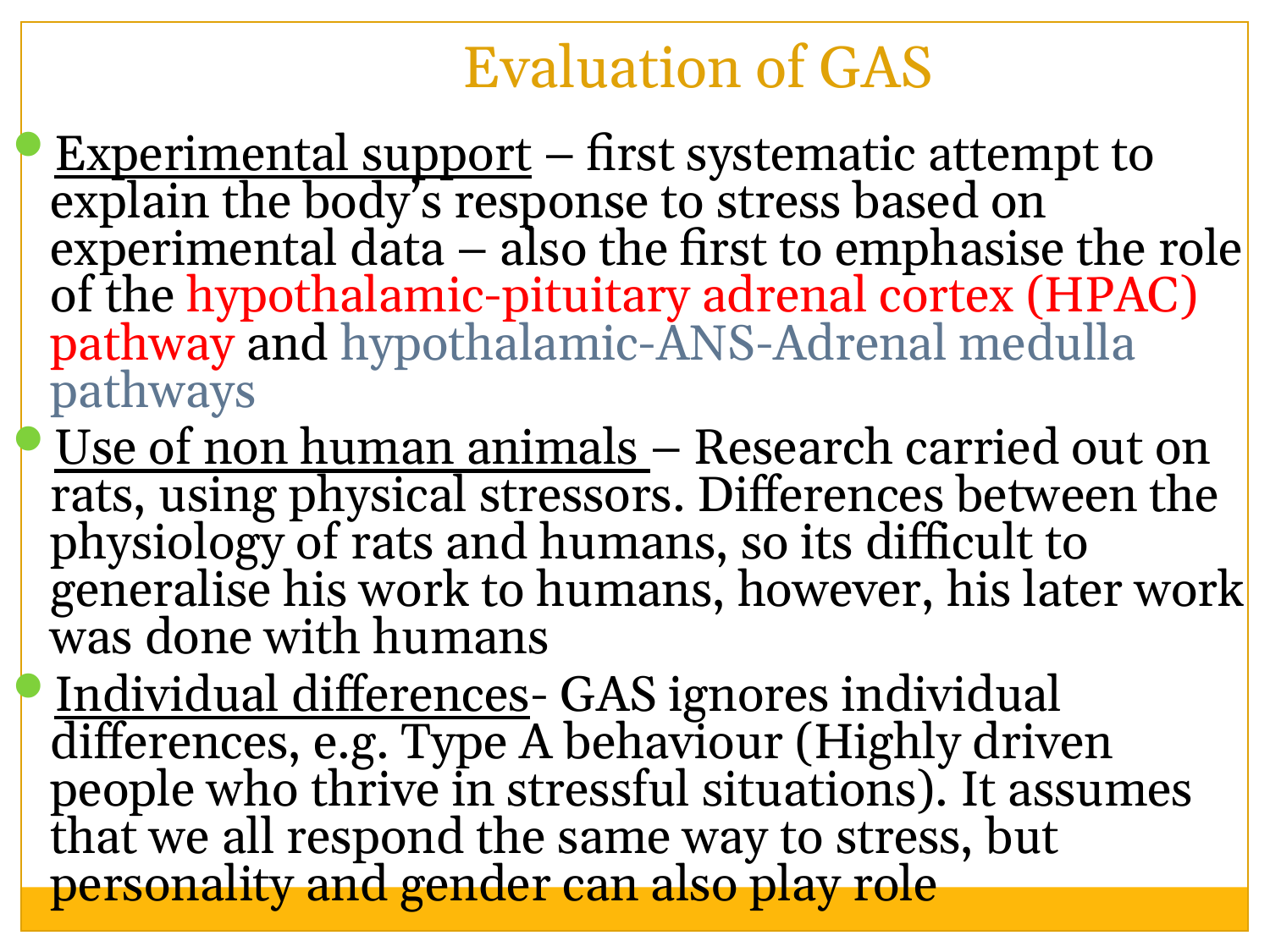

Evaluation of GAS
Experimental support – first systematic attempt to explain the body’s response to stress based on experimental data – also the first to emphasise the role of the hypothalamic-pituitary adrenal cortex (HPAC) pathway and hypothalamic-ANS-Adrenal medulla pathways
Use of non human animals – Research carried out on rats, using physical stressors. Differences between the physiology of rats and humans, so its difficult to generalise his work to humans, however, his later work was done with humans
Individual differences- GAS ignores individual differences, e.g. Type A behaviour (Highly driven people who thrive in stressful situations). It assumes that we all respond the same way to stress, but personality and gender can also play role